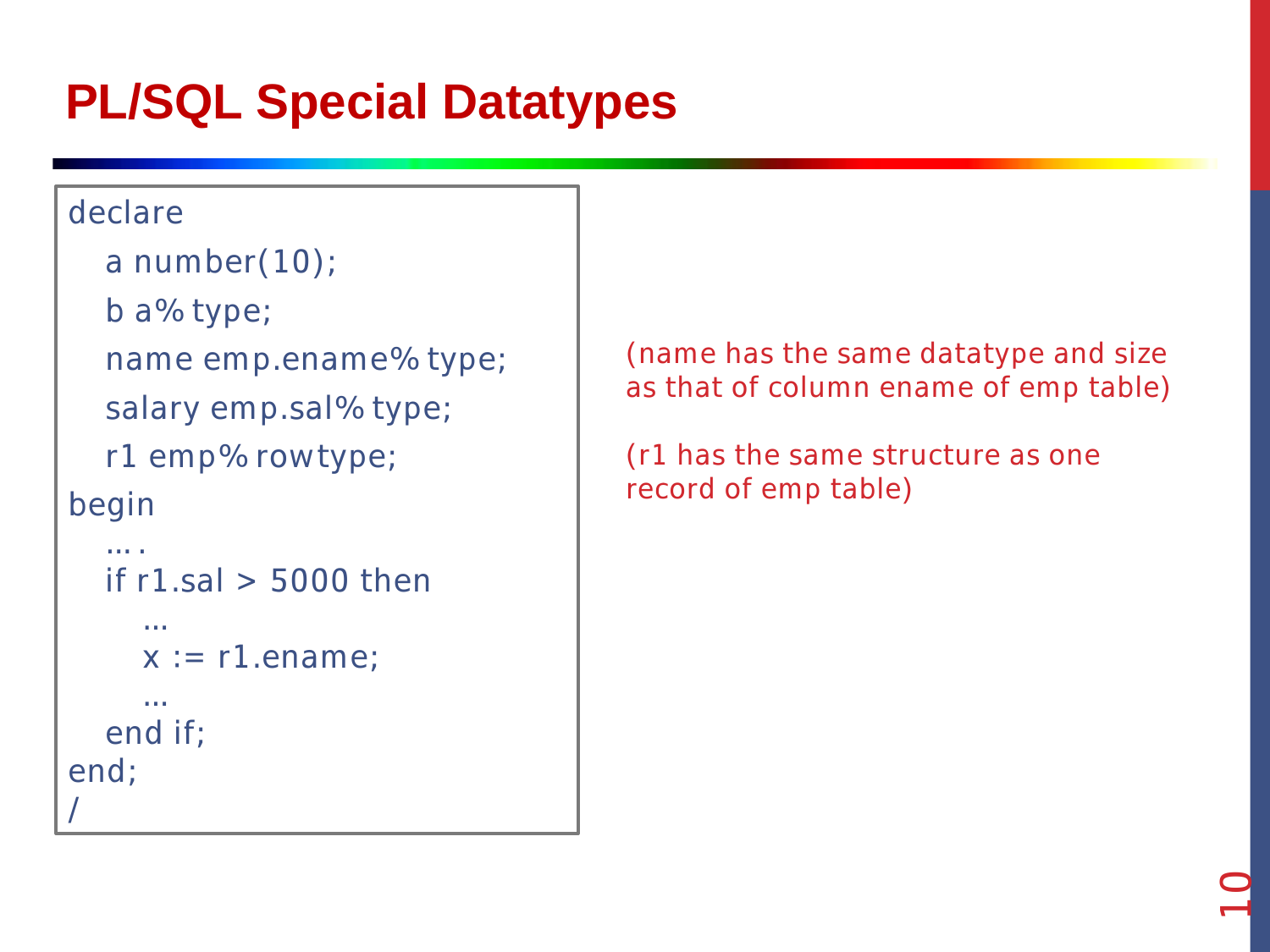

PL/SQL Special Datatypes
declare
    a number(10);
    b a%type;
    name emp.ename%type;
    salary emp.sal%type;
    r1 emp%rowtype;
begin
    ….
    if r1.sal > 5000 then
        …
        x := r1.ename;
        …
    end if;
end;
/
(name has the same datatype and size as that of column ename of emp table)

(r1 has the same structure as one record of emp table)
10